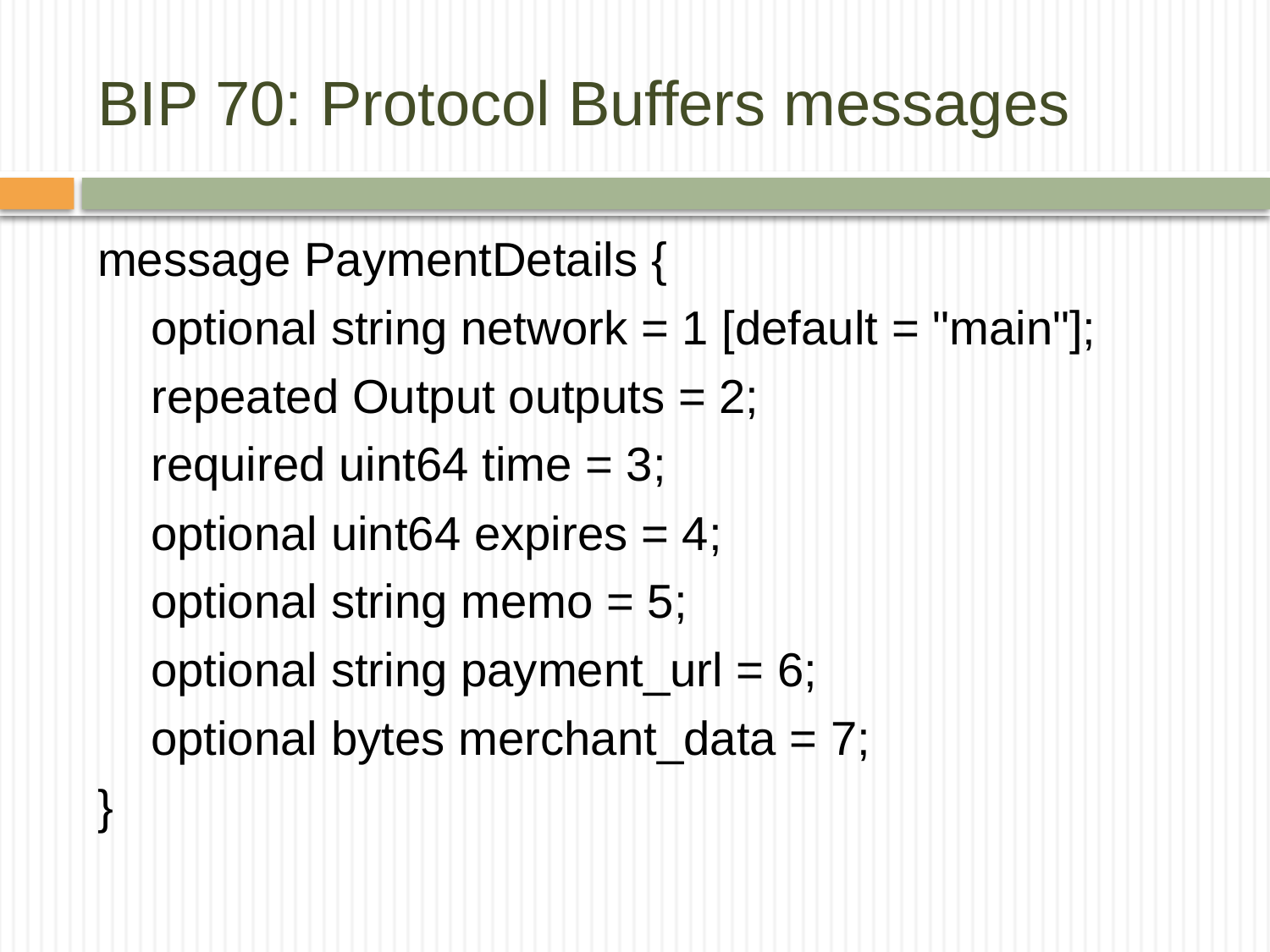

# BIP 70: Protocol Buffers messages
message PaymentDetails {
    optional string network = 1 [default = "main"];
    repeated Output outputs = 2;
    required uint64 time = 3;
    optional uint64 expires = 4;
    optional string memo = 5;
    optional string payment_url = 6;
    optional bytes merchant_data = 7;
}